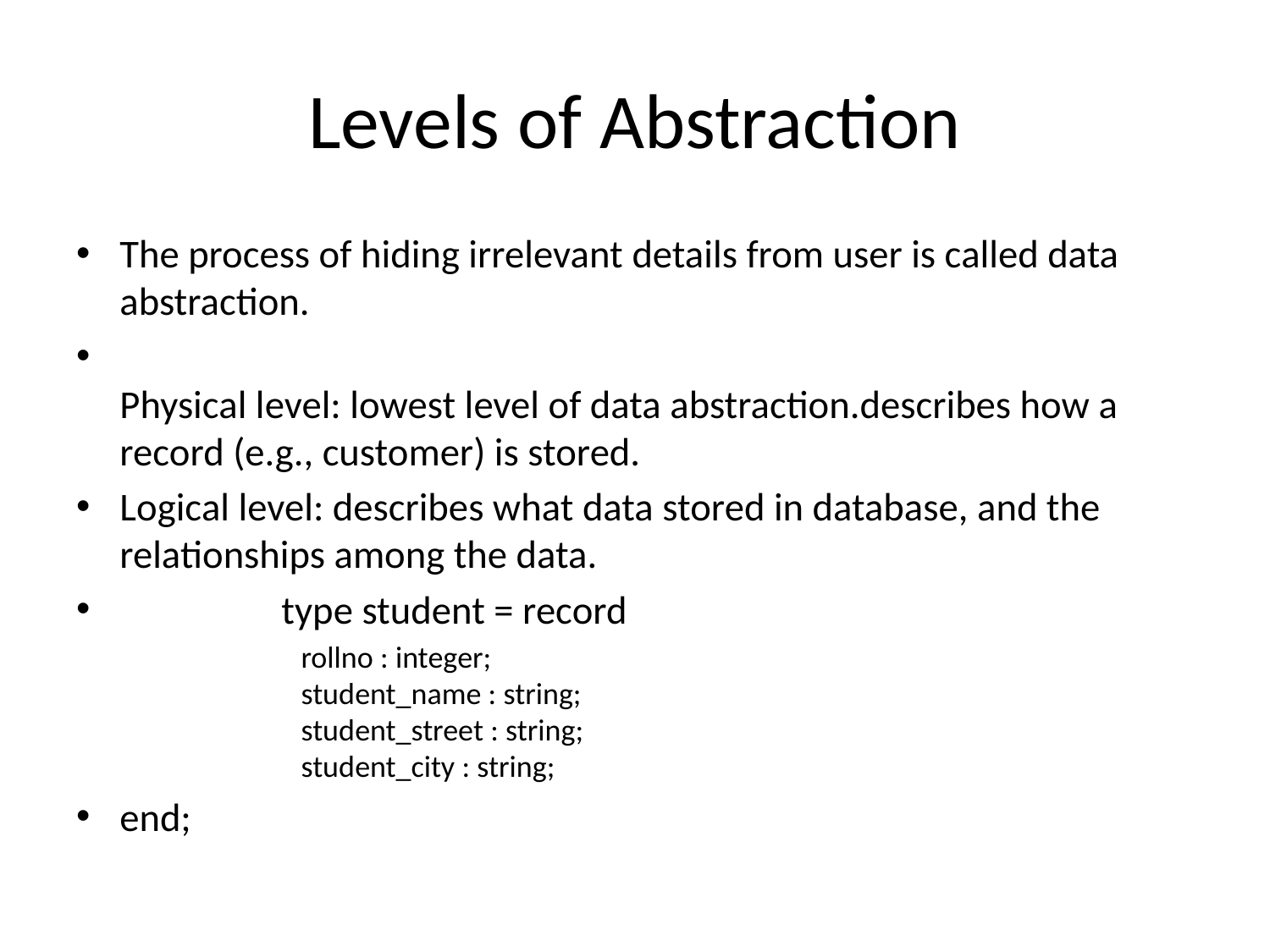

# Levels of Abstraction
The process of hiding irrelevant details from user is called data abstraction.
Physical level: lowest level of data abstraction.describes how a record (e.g., customer) is stored.
Logical level: describes what data stored in database, and the relationships among the data.
	type student = record
rollno : integer;
	student_name : string;
	student_street : string;
	student_city : string;
end;